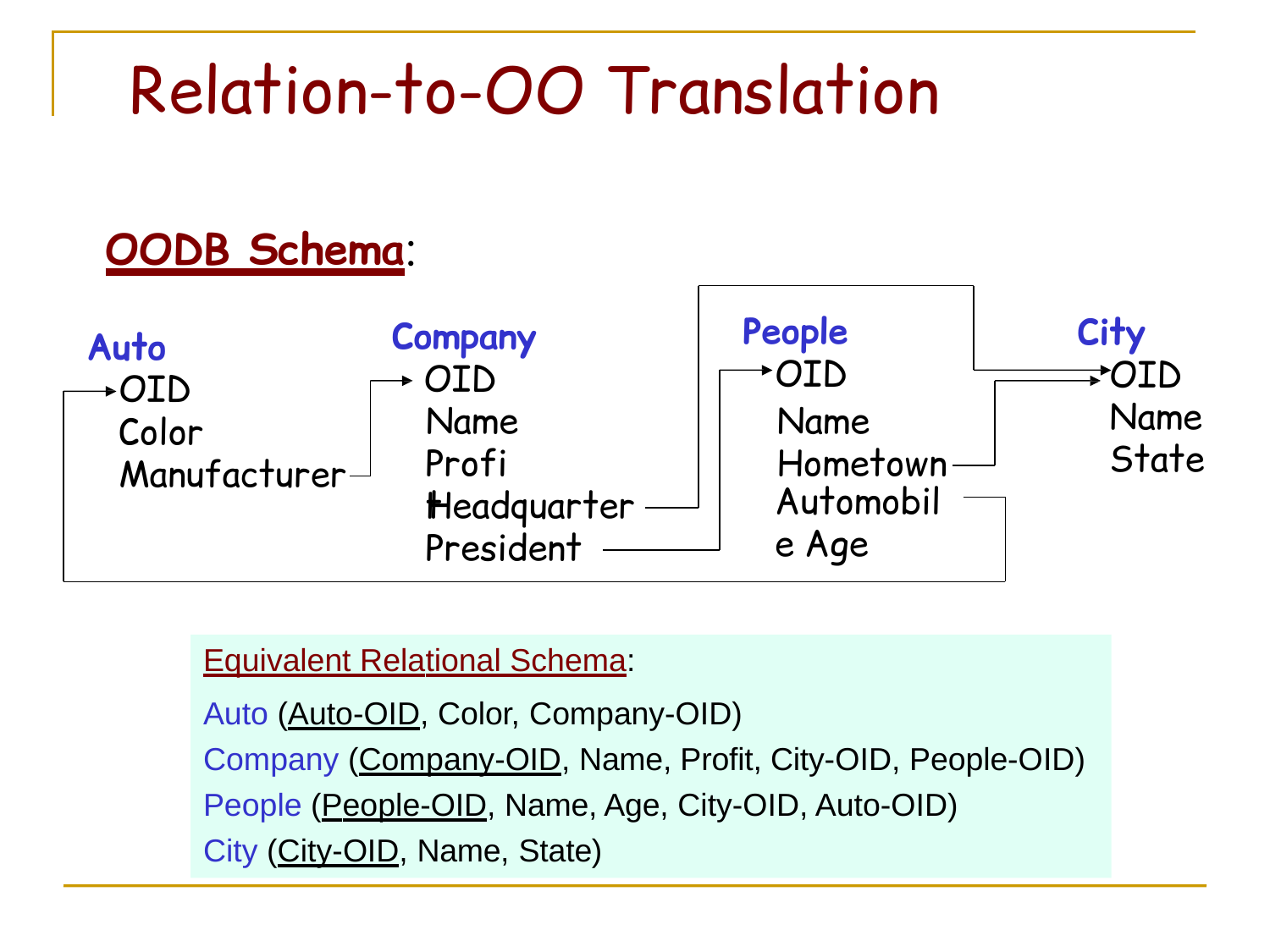

# Relation-to-OO Translation
OODB Schema:

People
OID
City
OID
Name
State
Company
   OID
Auto
OID

Name Profit
Name
Hometown
Color Manufacturer

Automobile Age
Headquarter

President

Equivalent Relational Schema:

Auto (Auto-OID, Color, Company-OID)
Company (Company-OID, Name, Profit, City-OID, People-OID)
People (People-OID, Name, Age, City-OID, Auto-OID)
City (City-OID, Name, State)